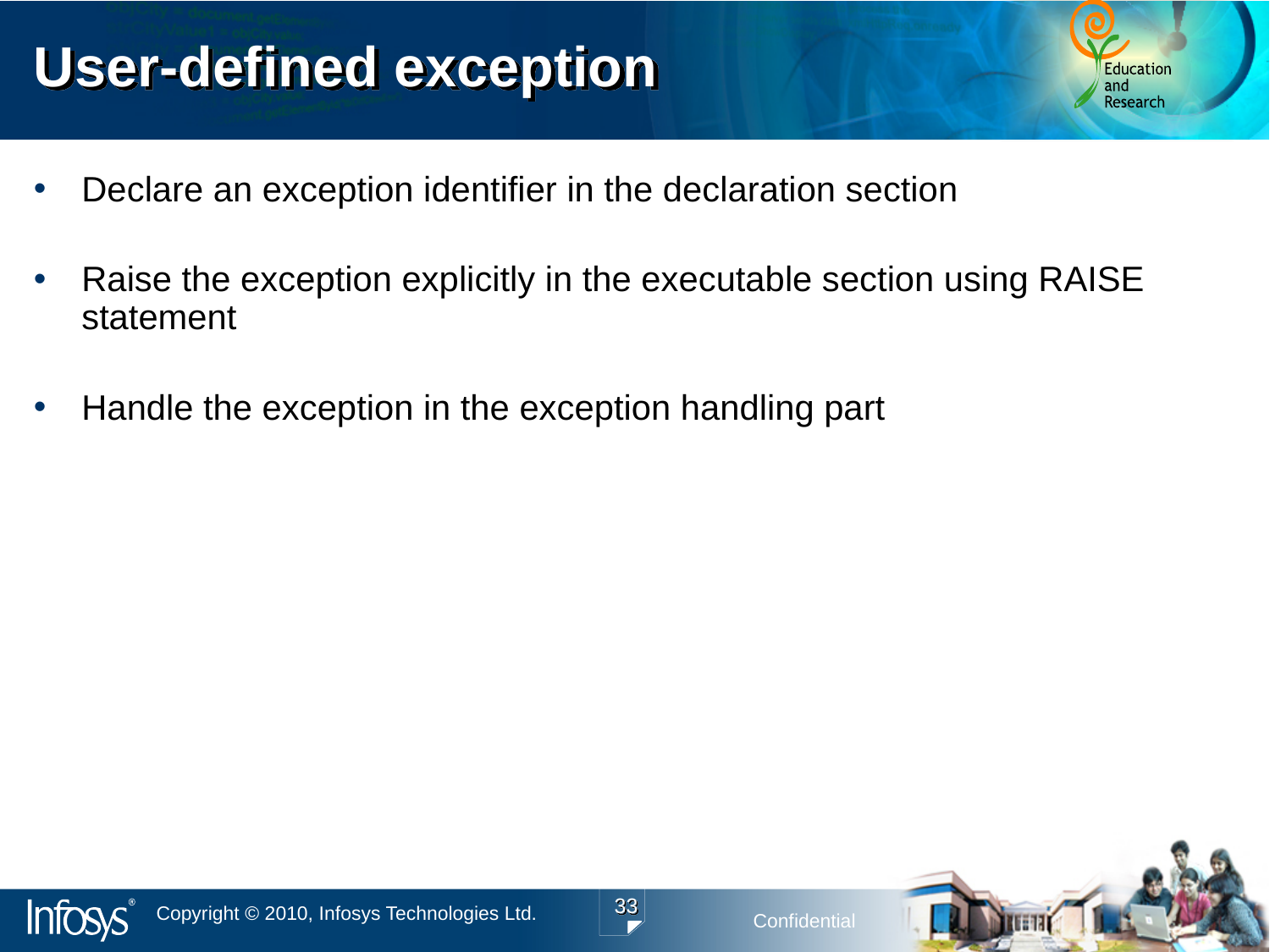

# User-defined exception
Declare an exception identifier in the declaration section

Raise the exception explicitly in the executable section using RAISE statement

Handle the exception in the exception handling part

33